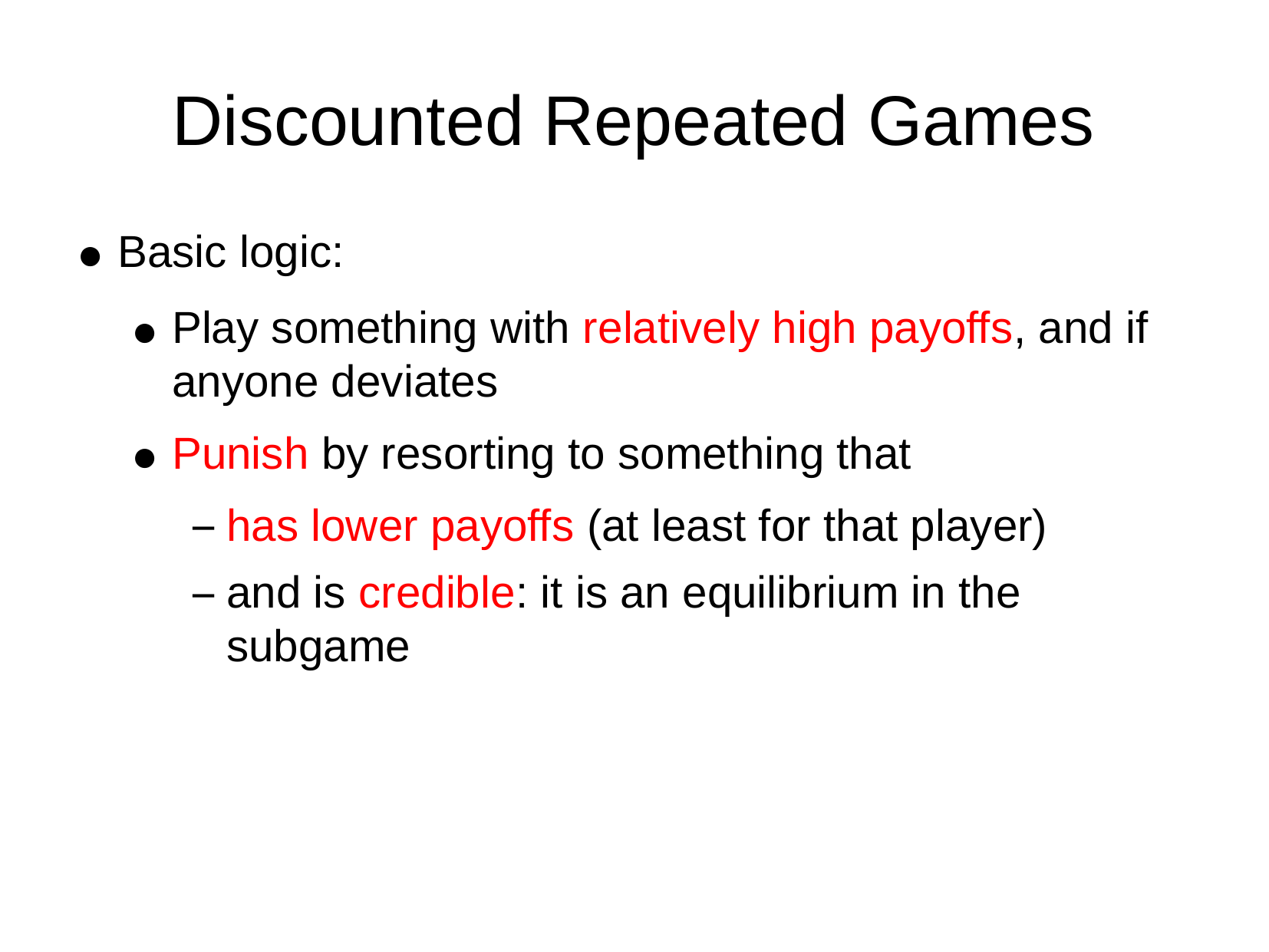

Discounted Repeated Games
Basic logic:
Play something with relatively high payoffs, and if anyone deviates
Punish by resorting to something that
has lower payoffs (at least for that player)
and is credible: it is an equilibrium in the subgame